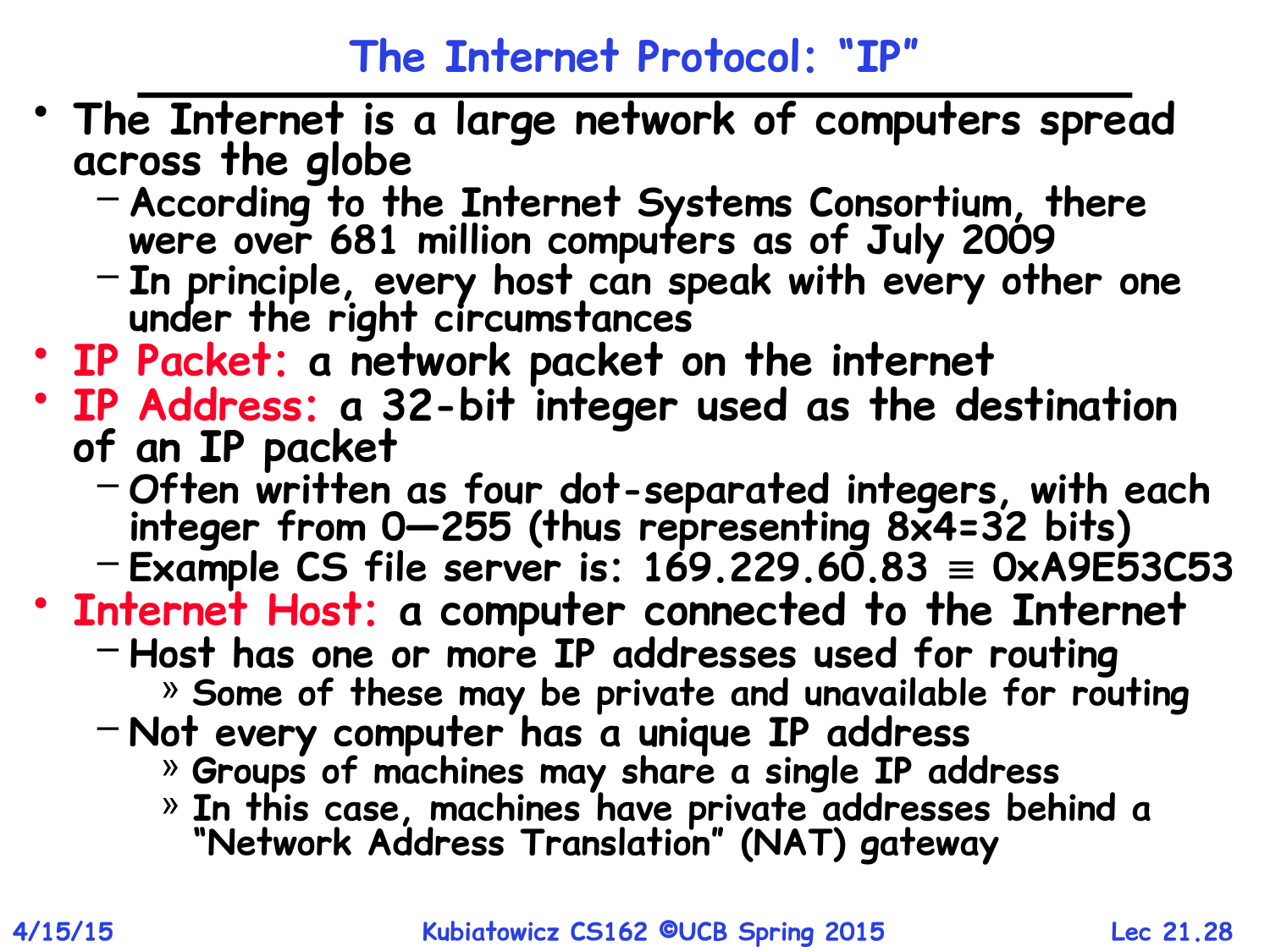

# The Internet Protocol: “IP”
The Internet is a large network of computers spread across the globe
According to the Internet Systems Consortium, there were over 681 million computers as of July 2009
In principle, every host can speak with every other one under the right circumstances
IP Packet: a network packet on the internet
IP Address: a 32-bit integer used as the destination of an IP packet
Often written as four dot-separated integers, with each integer from 0—255 (thus representing 8x4=32 bits)
Example CS file server is: 169.229.60.83 ≡ 0xA9E53C53
Internet Host: a computer connected to the Internet
Host has one or more IP addresses used for routing
Some of these may be private and unavailable for routing
Not every computer has a unique IP address
Groups of machines may share a single IP address
In this case, machines have private addresses behind a “Network Address Translation” (NAT) gateway